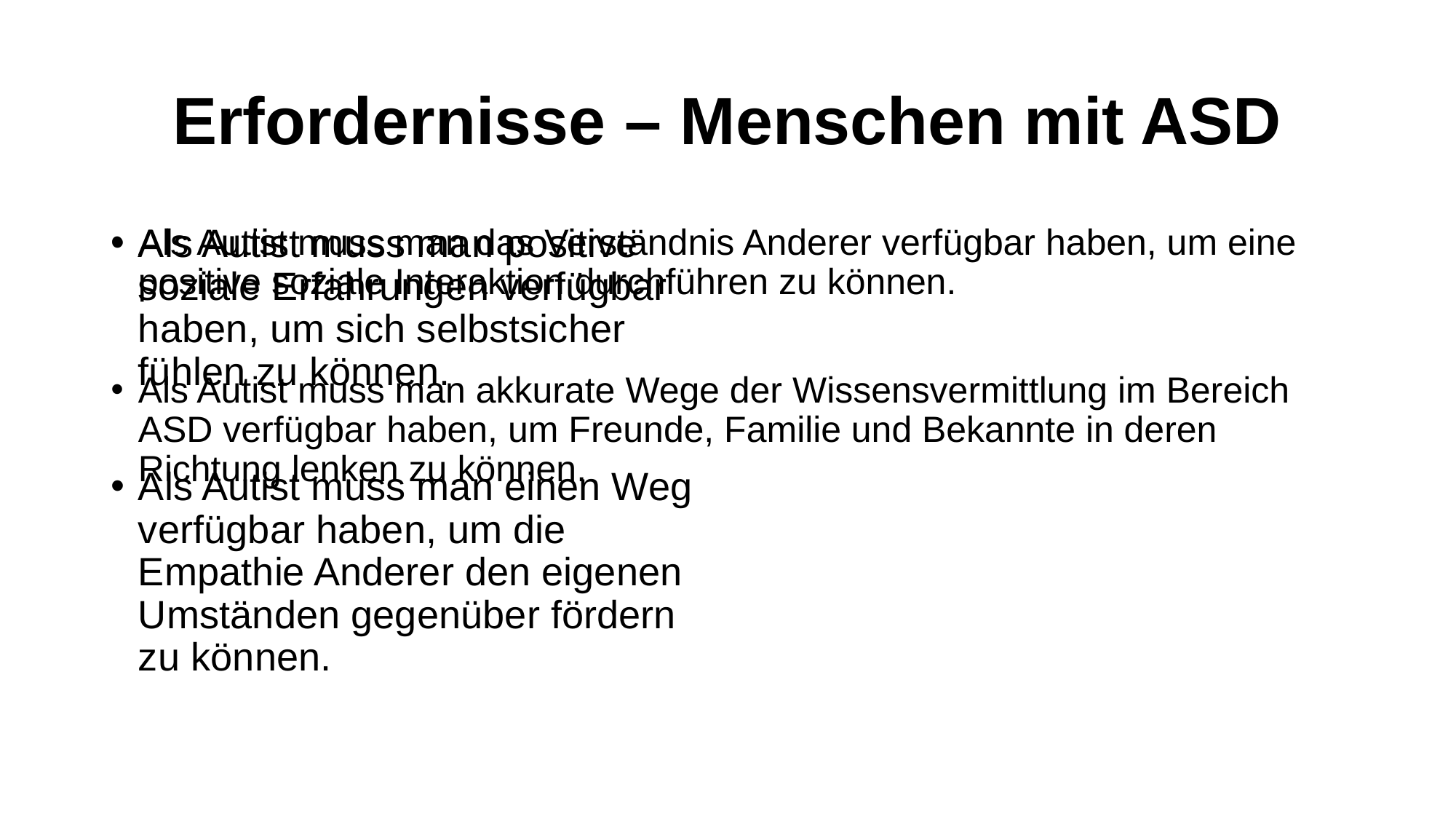

# Erfordernisse – Menschen mit ASD
Als Autist muss man positive soziale Erfahrungen verfügbar haben, um sich selbstsicher fühlen zu können.

Als Autist muss man einen Weg verfügbar haben, um die Empathie Anderer den eigenen Umständen gegenüber fördern zu können.

Als Autist muss man das Verständnis Anderer verfügbar haben, um eine positive soziale Interaktion durchführen zu können.

Als Autist muss man akkurate Wege der Wissensvermittlung im Bereich ASD verfügbar haben, um Freunde, Familie und Bekannte in deren Richtung lenken zu können.